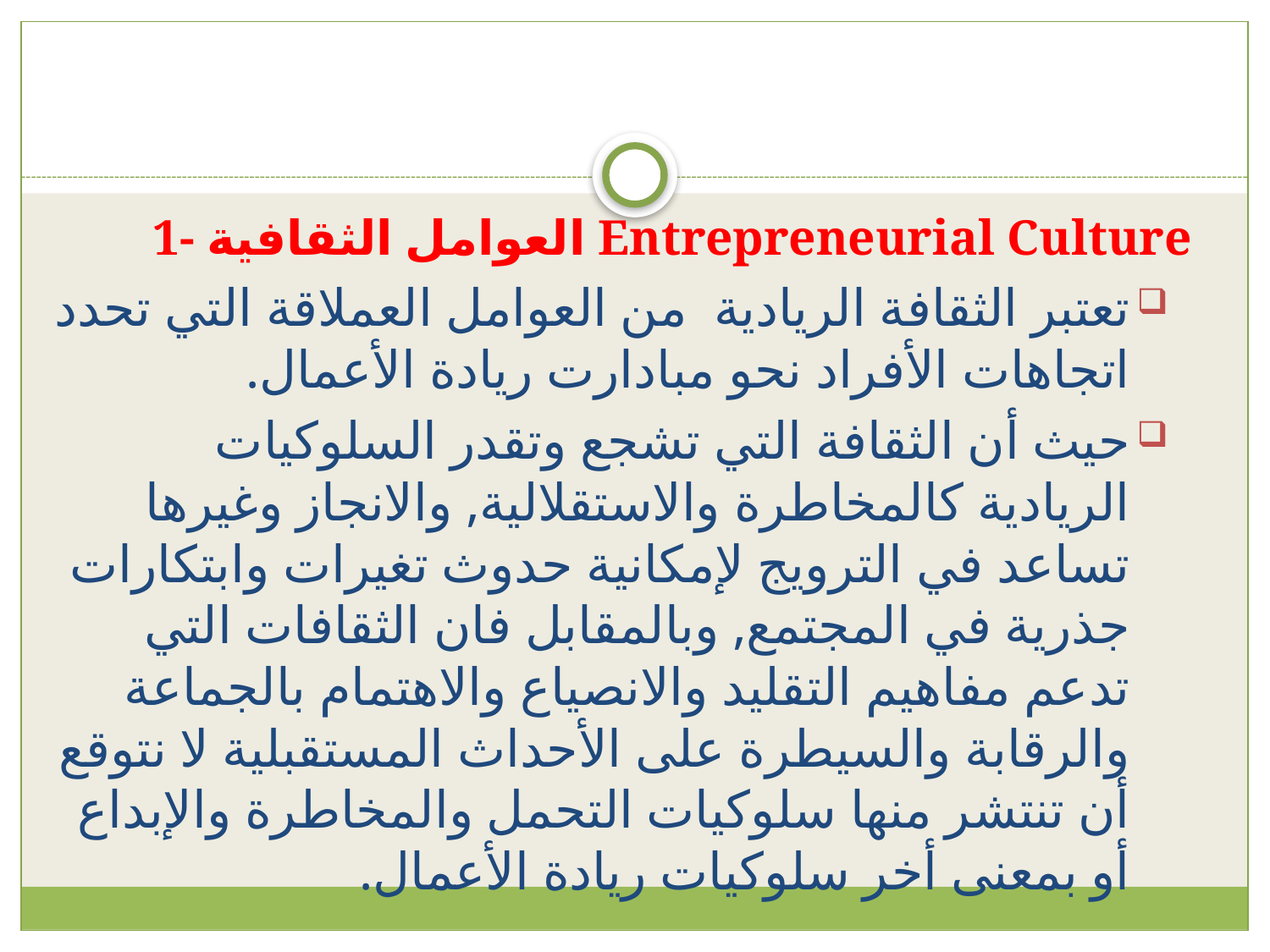

#
1- العوامل الثقافية Entrepreneurial Culture
تعتبر الثقافة الريادية  من العوامل العملاقة التي تحدد اتجاهات الأفراد نحو مبادارت ريادة الأعمال.
حيث أن الثقافة التي تشجع وتقدر السلوكيات الريادية كالمخاطرة والاستقلالية, والانجاز وغيرها تساعد في الترويج لإمكانية حدوث تغيرات وابتكارات جذرية في المجتمع, وبالمقابل فان الثقافات التي تدعم مفاهيم التقليد والانصياع والاهتمام بالجماعة والرقابة والسيطرة على الأحداث المستقبلية لا نتوقع أن تنتشر منها سلوكيات التحمل والمخاطرة والإبداع أو بمعنى أخر سلوكيات ريادة الأعمال.